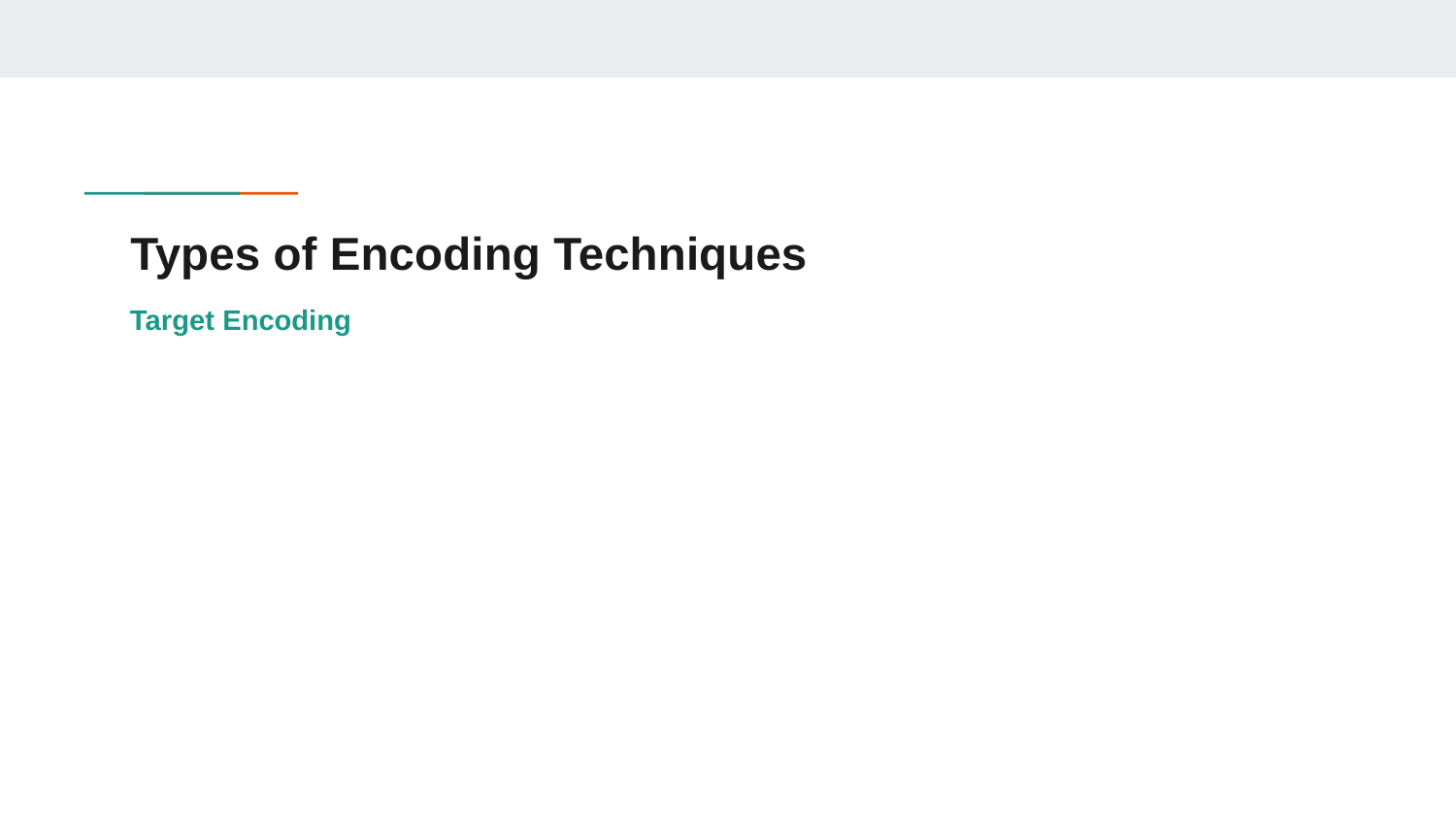

# Types of Encoding Techniques
Target Encoding